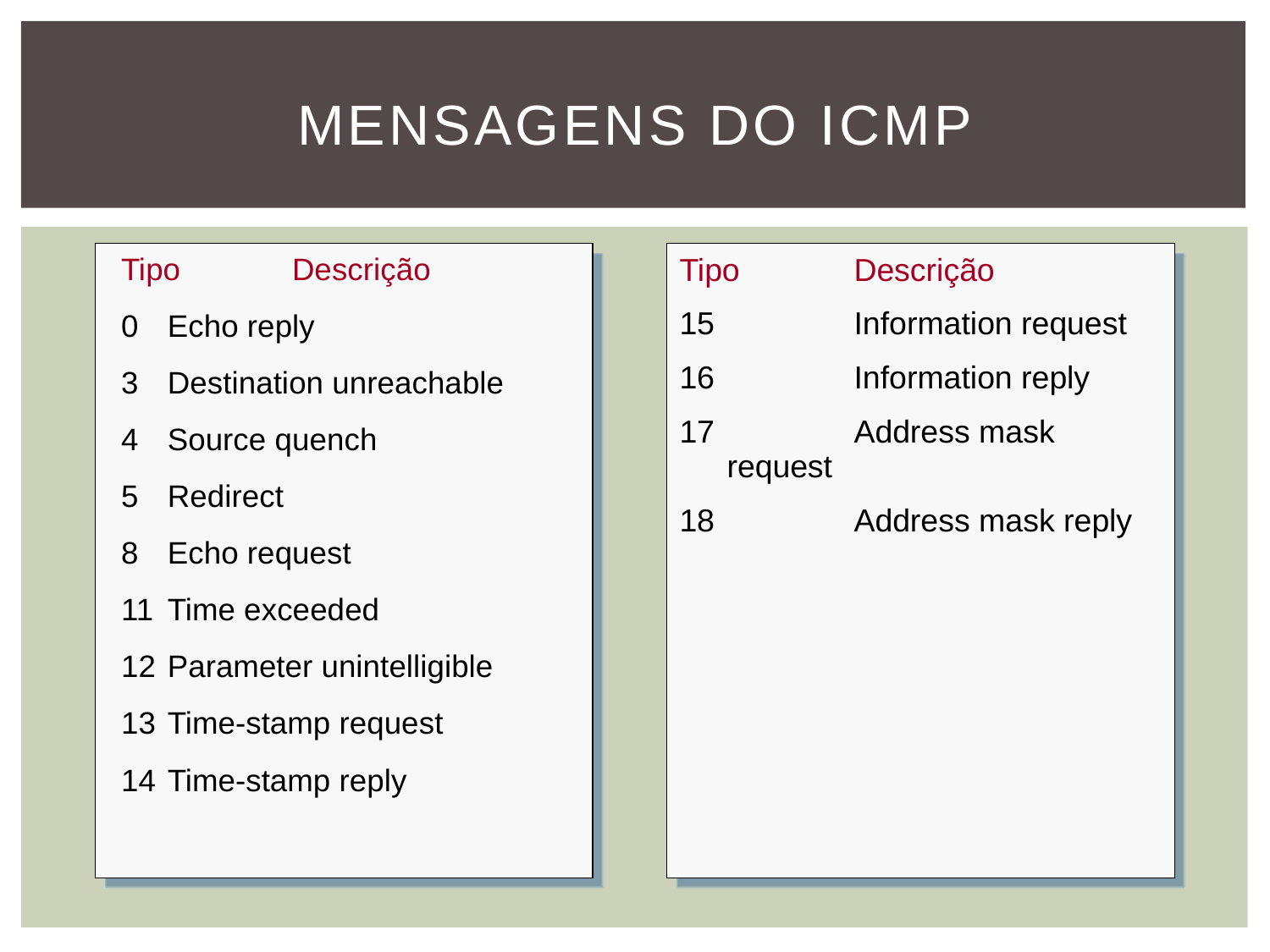

# MENSAGENS DO ICMP
Tipo	Descrição
0 		Echo reply
3 		Destination unreachable
4 		Source quench
5 		Redirect
8		Echo request
11 		Time exceeded
12 		Parameter unintelligible
13 		Time-stamp request
14 		Time-stamp reply

Tipo	Descrição
15 		Information request
16 		Information reply
17 		Address mask request
18 		Address mask reply